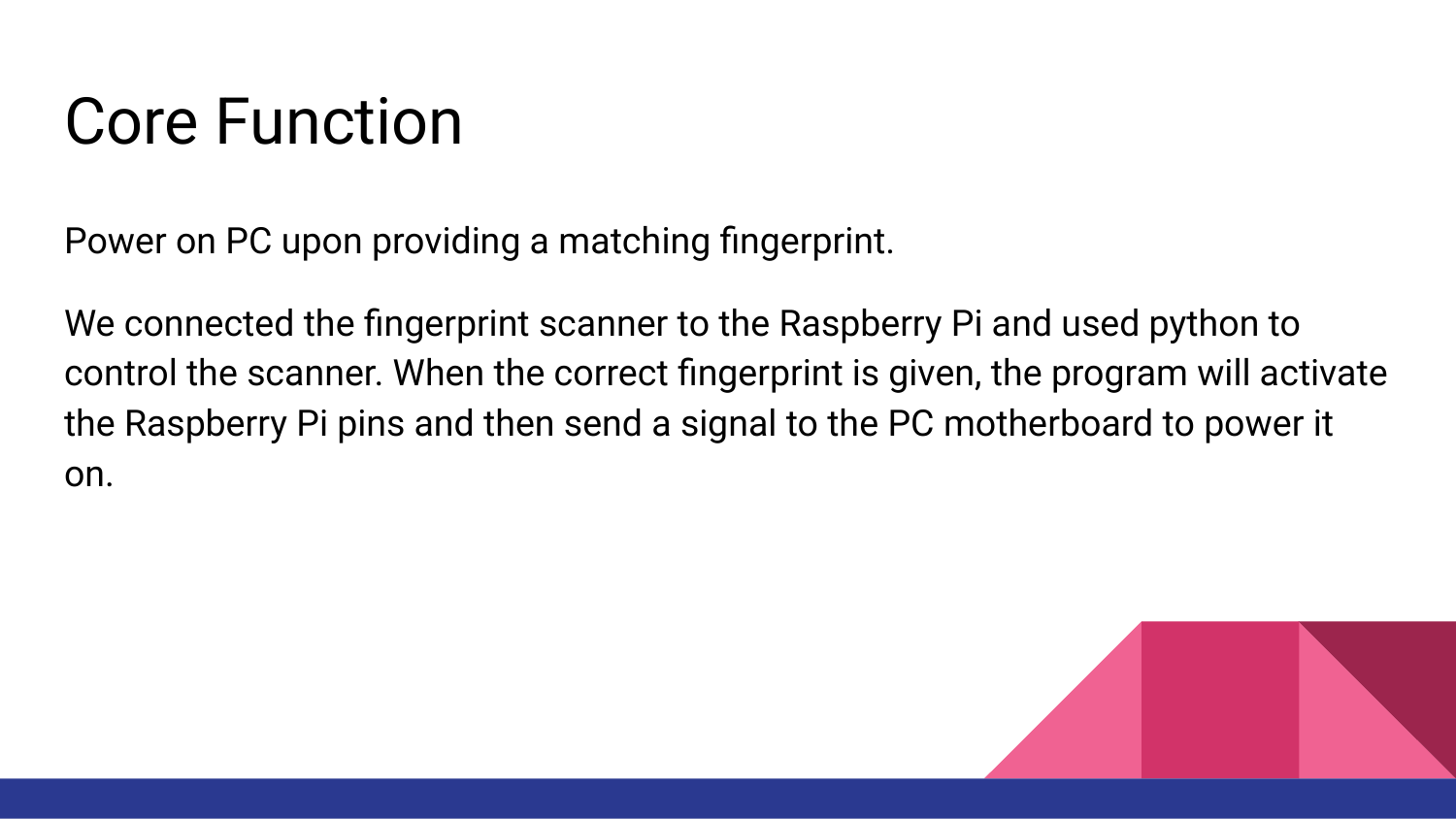

# Core Function
Power on PC upon providing a matching fingerprint.
We connected the fingerprint scanner to the Raspberry Pi and used python to control the scanner. When the correct fingerprint is given, the program will activate the Raspberry Pi pins and then send a signal to the PC motherboard to power it on.